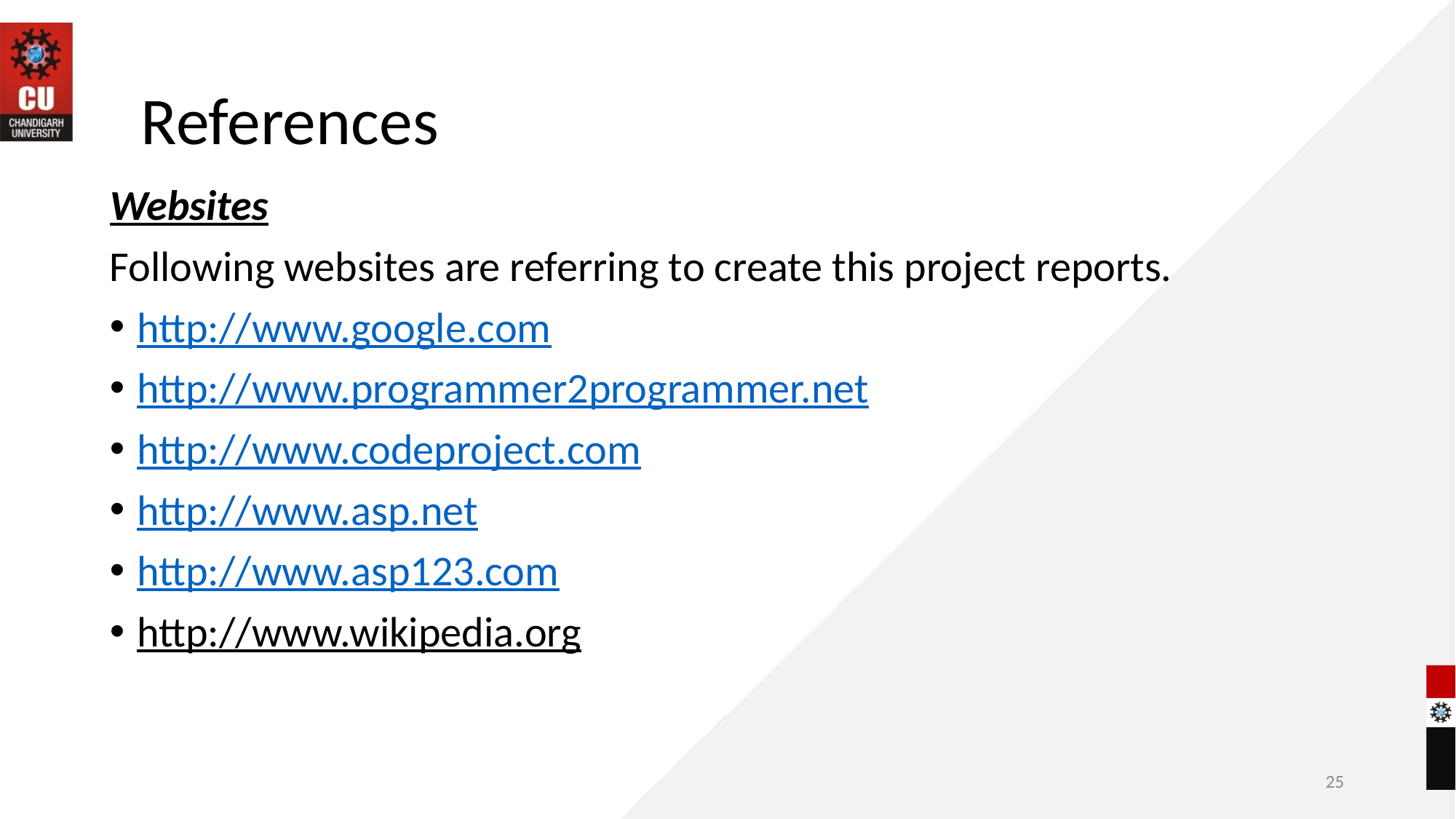

# References
Websites
Following websites are referring to create this project reports.
http://www.google.com
http://www.programmer2programmer.net
http://www.codeproject.com
http://www.asp.net
http://www.asp123.com
http://www.wikipedia.org
25